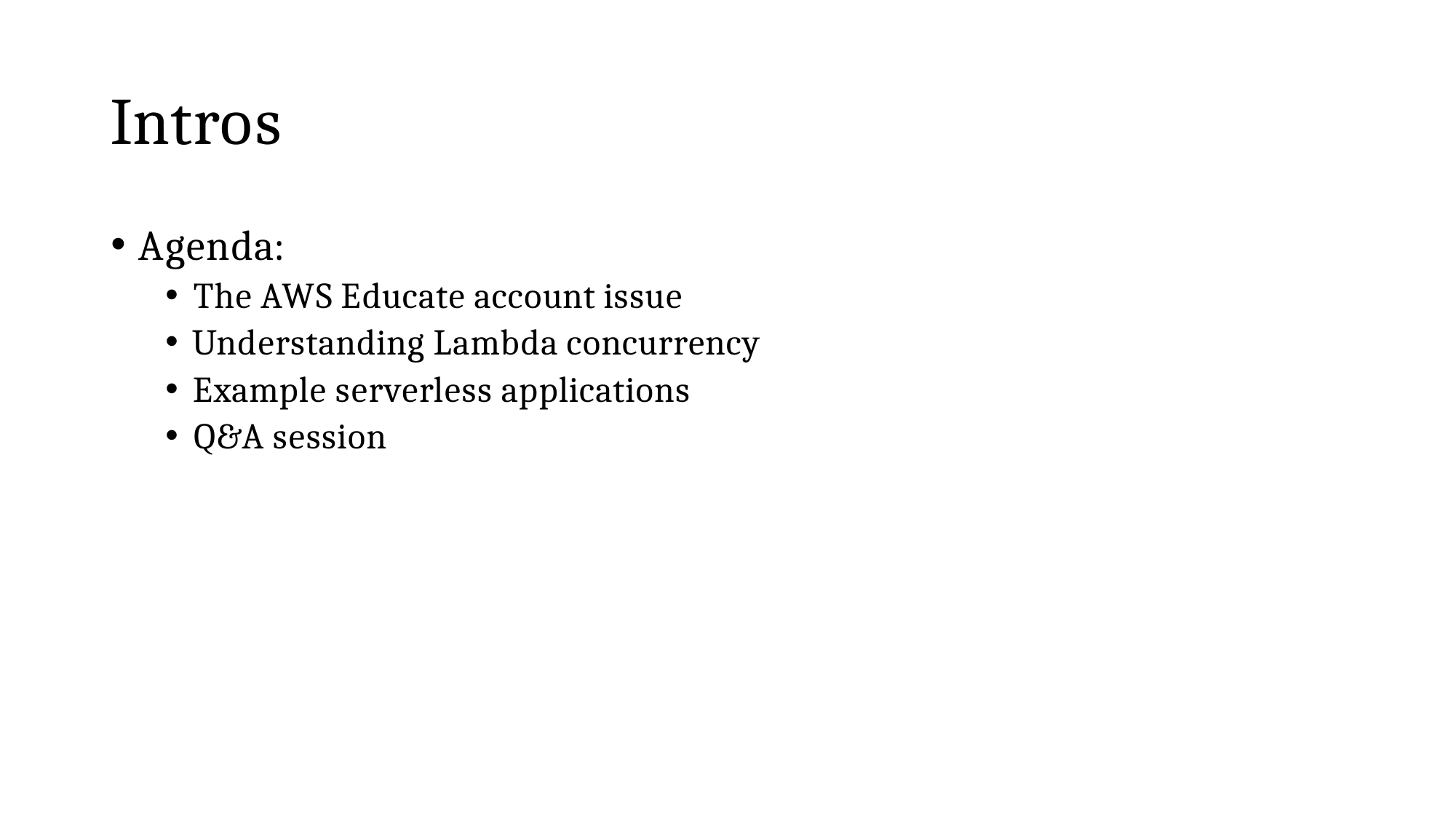

# Intros
Agenda:
The AWS Educate account issue
Understanding Lambda concurrency
Example serverless applications
Q&A session